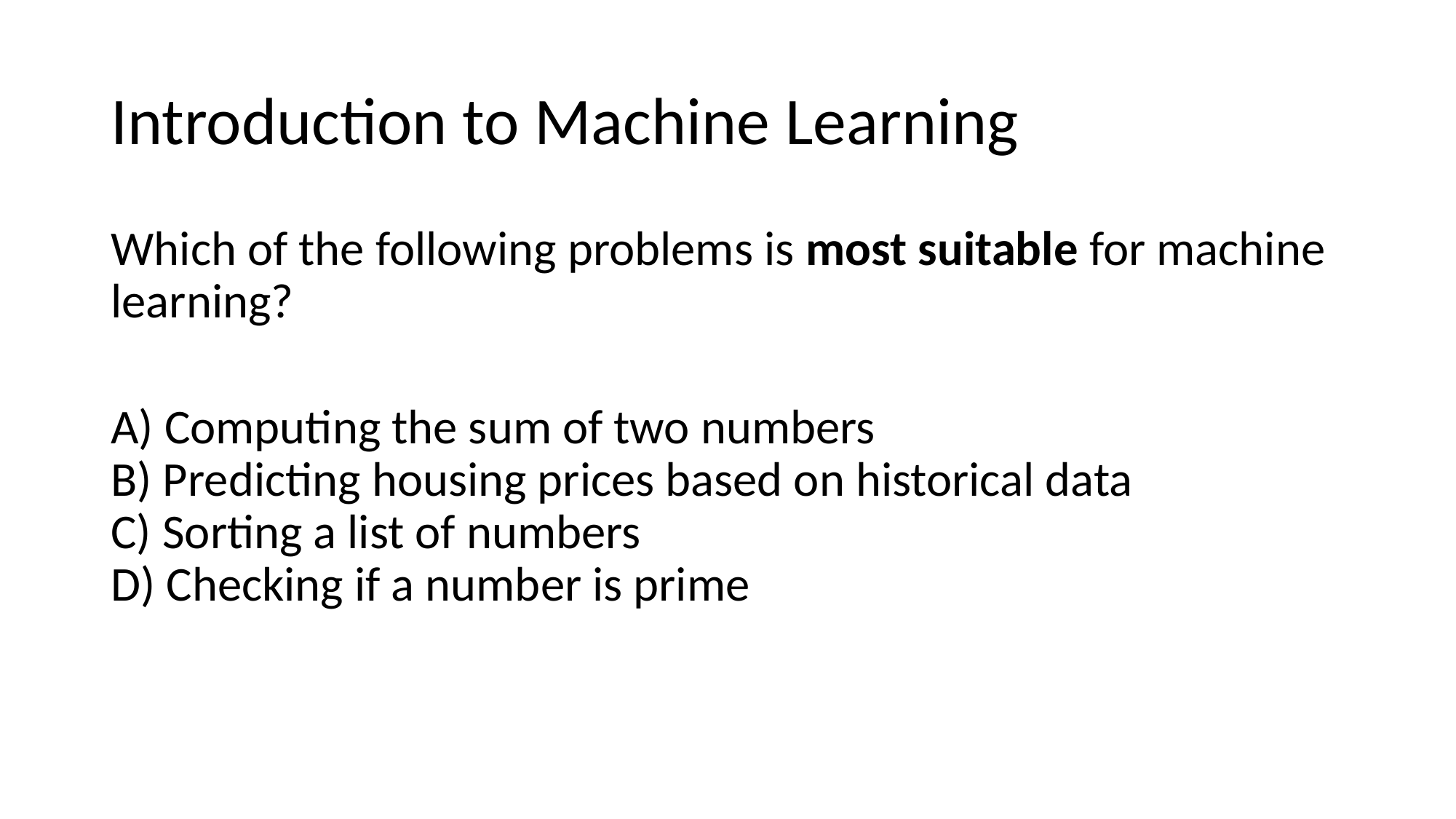

# Introduction to Machine Learning
Which of the following problems is most suitable for machine learning?
A) Computing the sum of two numbers
B) Predicting housing prices based on historical data
C) Sorting a list of numbers
D) Checking if a number is prime